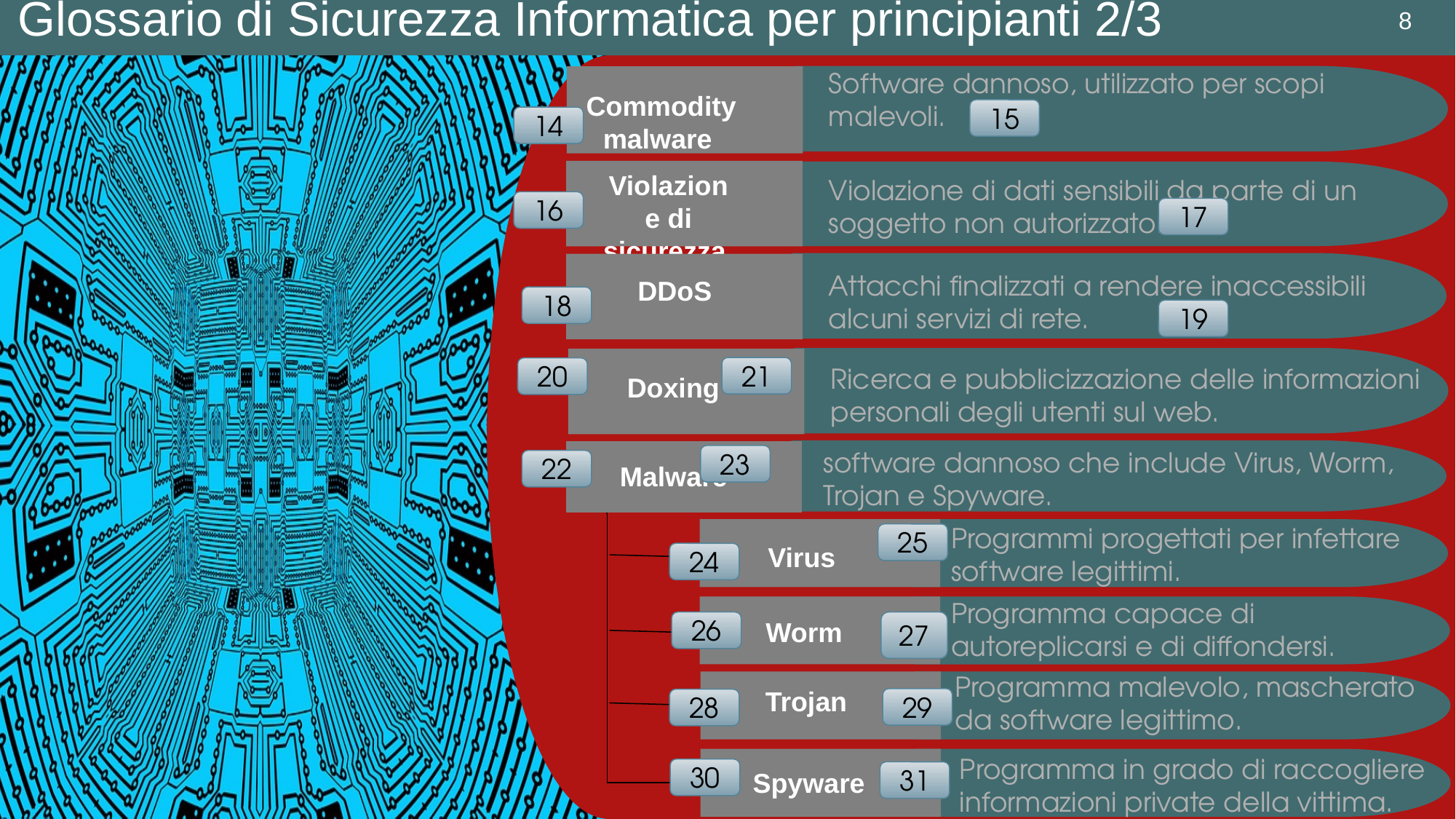

Note sviluppo
Img1:
https://pixabay.com/it/tecnologia-bordo-traccia-digitale-3783011/

A fine audio sostituire testo con quello presente nella successiva slide

8
Glossario di Sicurezza Informatica per principianti 2/3

Software dannoso, utilizzato per scopi malevoli.

Commodity malware
15
14

Violazione di sicurezza
Violazione di dati sensibili da parte di un soggetto non autorizzato.
16
17

Attacchi finalizzati a rendere inaccessibili alcuni servizi di rete.
DDoS
18
19

Ricerca e pubblicizzazione delle informazioni personali degli utenti sul web.
21
20
Doxing
software dannoso che include Virus, Worm, Trojan e Spyware.

23
22
Malware
Programmi progettati per infettare software legittimi.

25
Virus
24
Programma capace di autoreplicarsi e di diffondersi.

Worm
27
26
Programma malevolo, mascherato da software legittimo.

Trojan
29
28
Programma in grado di raccogliere informazioni private della vittima.

30
Spyware
31